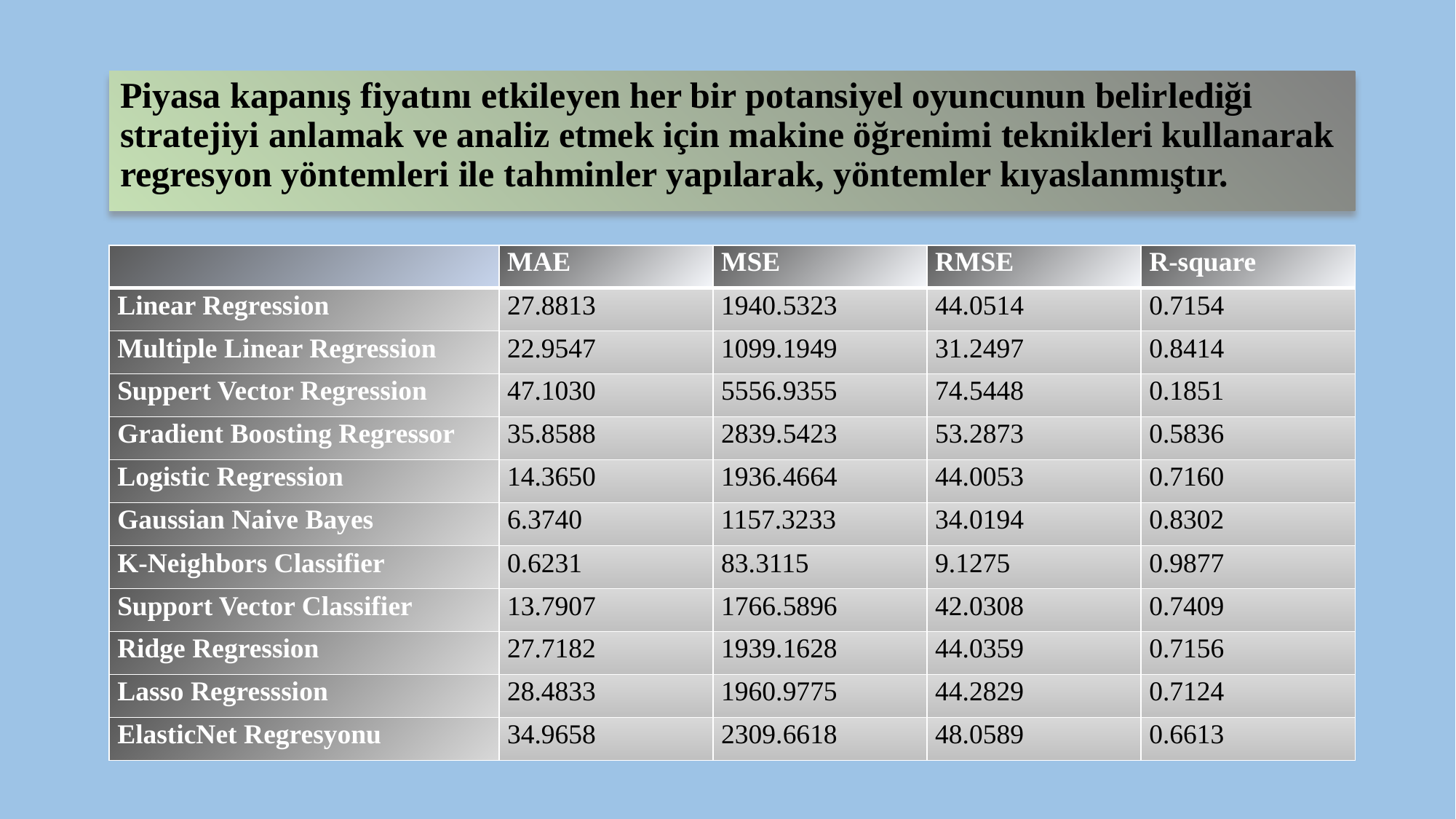

Piyasa kapanış fiyatını etkileyen her bir potansiyel oyuncunun belirlediği stratejiyi anlamak ve analiz etmek için makine öğrenimi teknikleri kullanarak regresyon yöntemleri ile tahminler yapılarak, yöntemler kıyaslanmıştır.

|  | MAE | MSE | RMSE | R-square |
| --- | --- | --- | --- | --- |
| Linear Regression | 27.8813 | 1940.5323 | 44.0514 | 0.7154 |
| Multiple Linear Regression | 22.9547 | 1099.1949 | 31.2497 | 0.8414 |
| Suppert Vector Regression | 47.1030 | 5556.9355 | 74.5448 | 0.1851 |
| Gradient Boosting Regressor | 35.8588 | 2839.5423 | 53.2873 | 0.5836 |
| Logistic Regression | 14.3650 | 1936.4664 | 44.0053 | 0.7160 |
| Gaussian Naive Bayes | 6.3740 | 1157.3233 | 34.0194 | 0.8302 |
| K-Neighbors Classifier | 0.6231 | 83.3115 | 9.1275 | 0.9877 |
| Support Vector Classifier | 13.7907 | 1766.5896 | 42.0308 | 0.7409 |
| Ridge Regression | 27.7182 | 1939.1628 | 44.0359 | 0.7156 |
| Lasso Regresssion | 28.4833 | 1960.9775 | 44.2829 | 0.7124 |
| ElasticNet Regresyonu | 34.9658 | 2309.6618 | 48.0589 | 0.6613 |